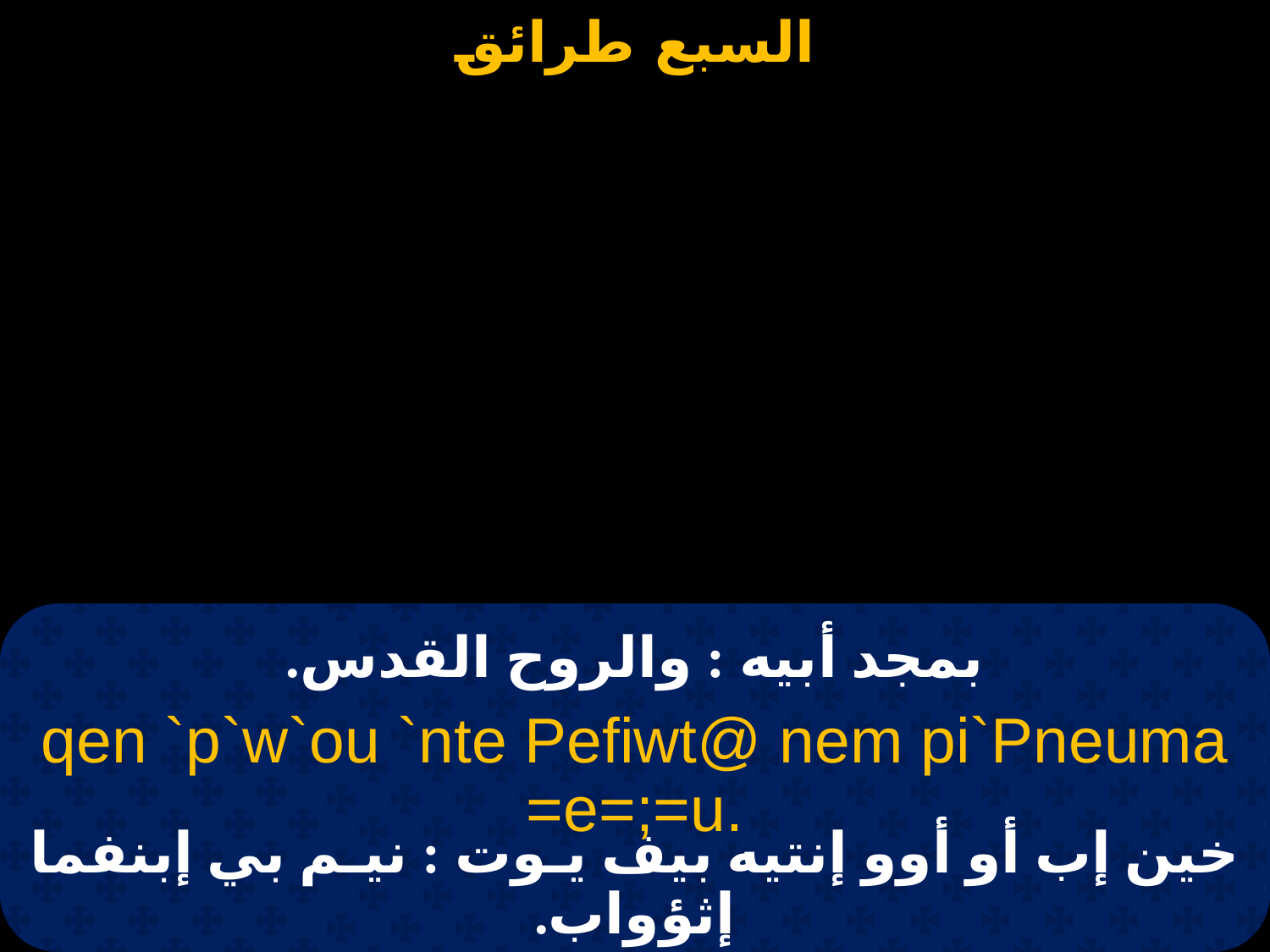

# بمجد أبيه : والروح القدس.
qen `p`w`ou `nte Pefiwt@ nem pi`Pneuma =e=;=u.
خين إب أو أوو إنتيه بيف يـوت : نيـم بي إبنفما إثؤواب.